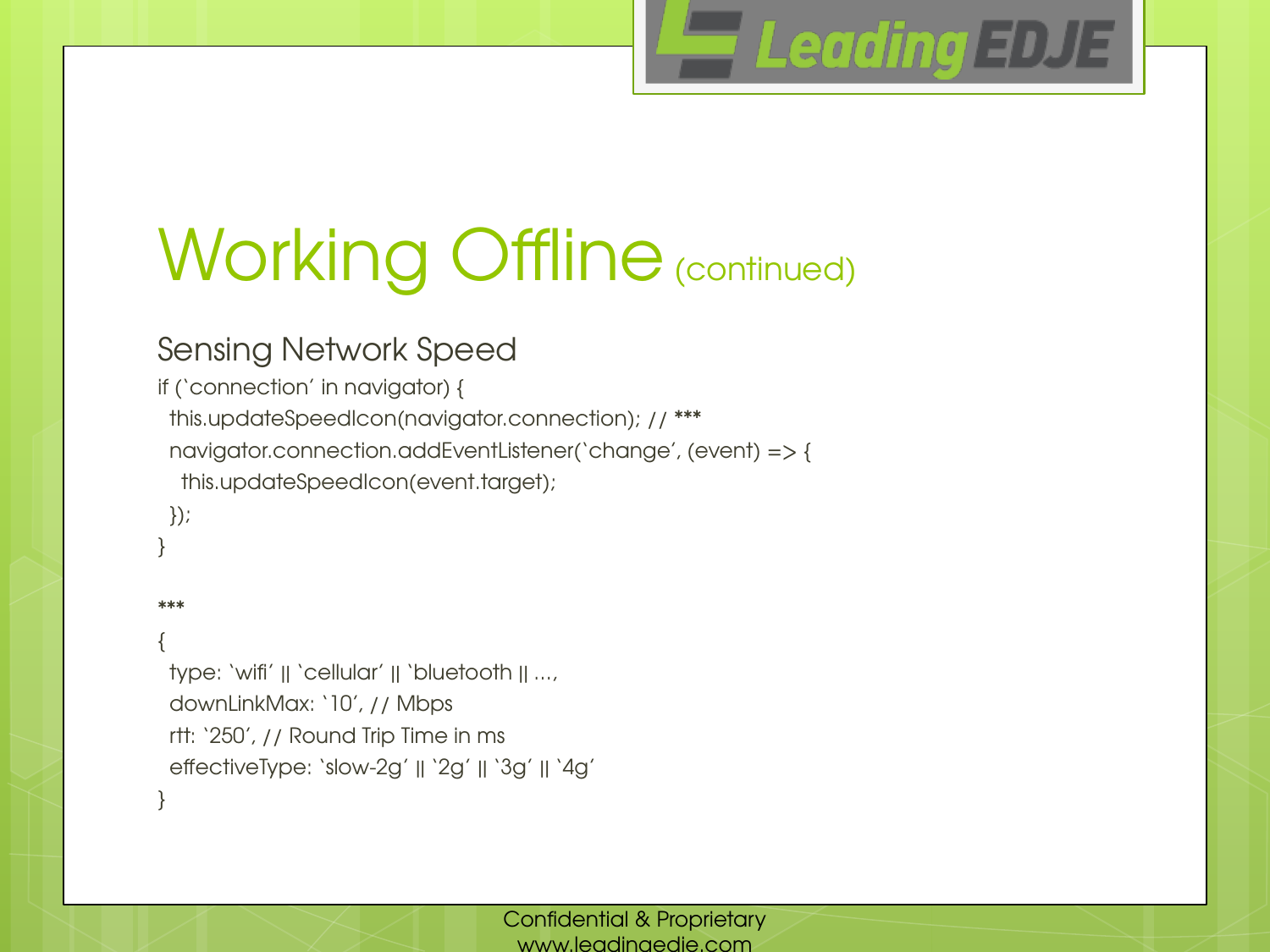

# Working Offline (continued)
Sensing Network Speed
if (‘connection’ in navigator) {
  this.updateSpeedIcon(navigator.connection); // ***
  navigator.connection.addEventListener(‘change’, (event) => {
    this.updateSpeedIcon(event.target);
  });
}

***
{
  type: ‘wifi’ || ‘cellular’ || ‘bluetooth || …,
  downLinkMax: ‘10’, // Mbps
  rtt: ‘250’, // Round Trip Time in ms
  effectiveType: ‘slow-2g’ || ‘2g’ || ‘3g’ || ‘4g’
}